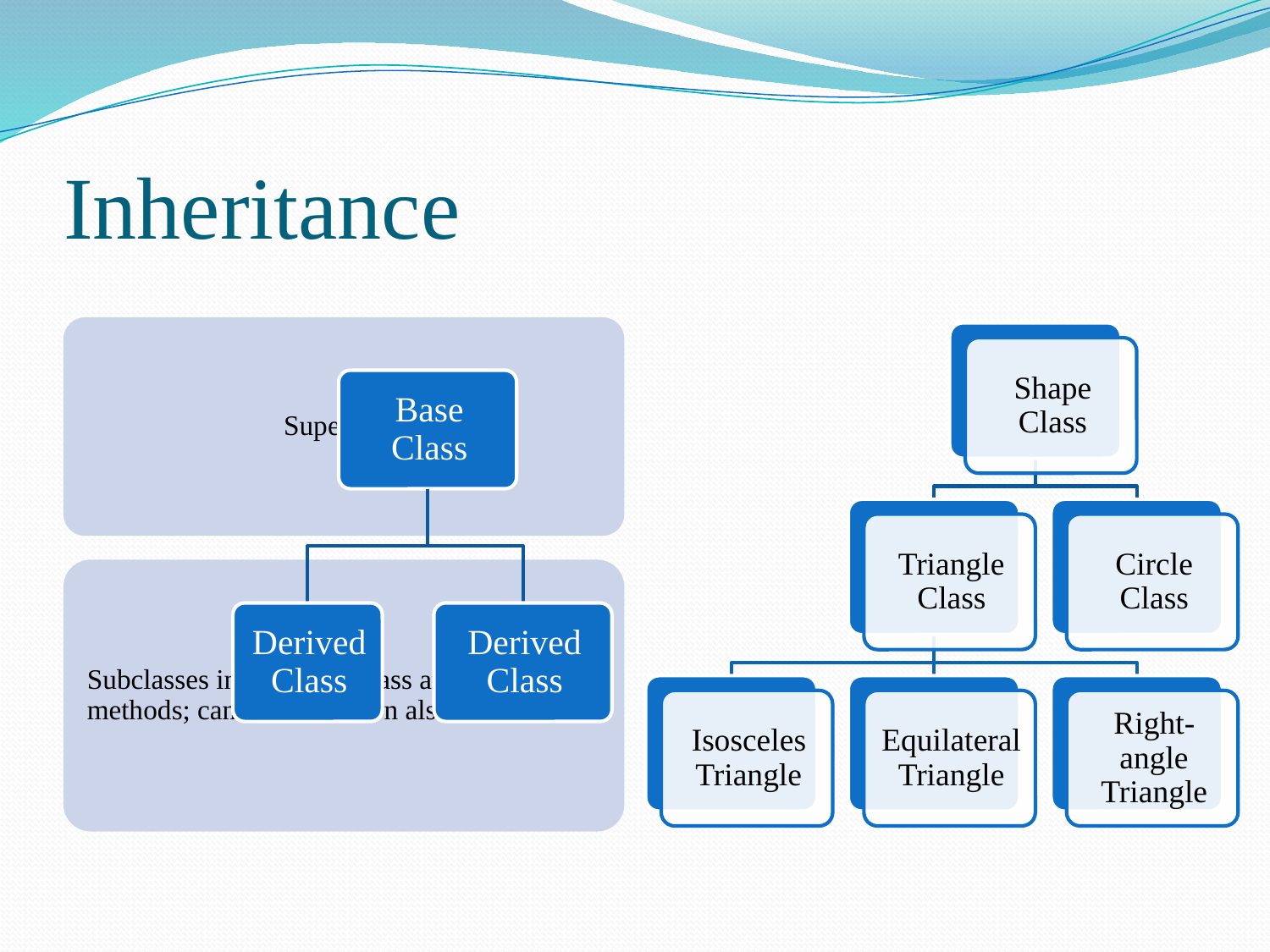

# Inheritance
Subclasses inherit superclass attributes and methods; can add their own also
Superclass
Base Class
Derived Class
Derived Class
Shape Class
Triangle Class
Isosceles Triangle
Equilateral Triangle
Right-angle Triangle
Circle Class